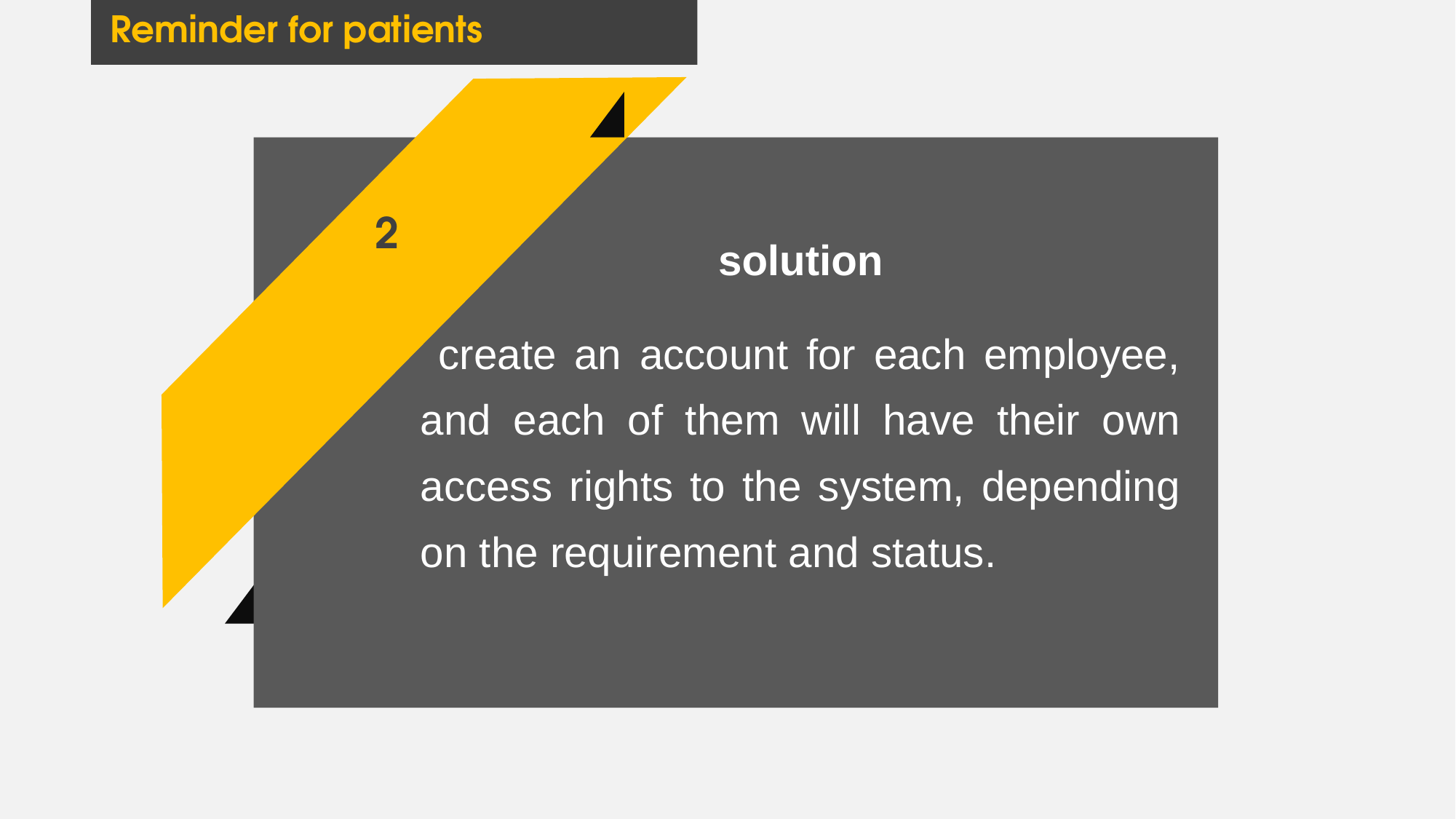

2
solution
 create an account for each employee, and each of them will have their own access rights to the system, depending on the requirement and status.
Reminder for patients